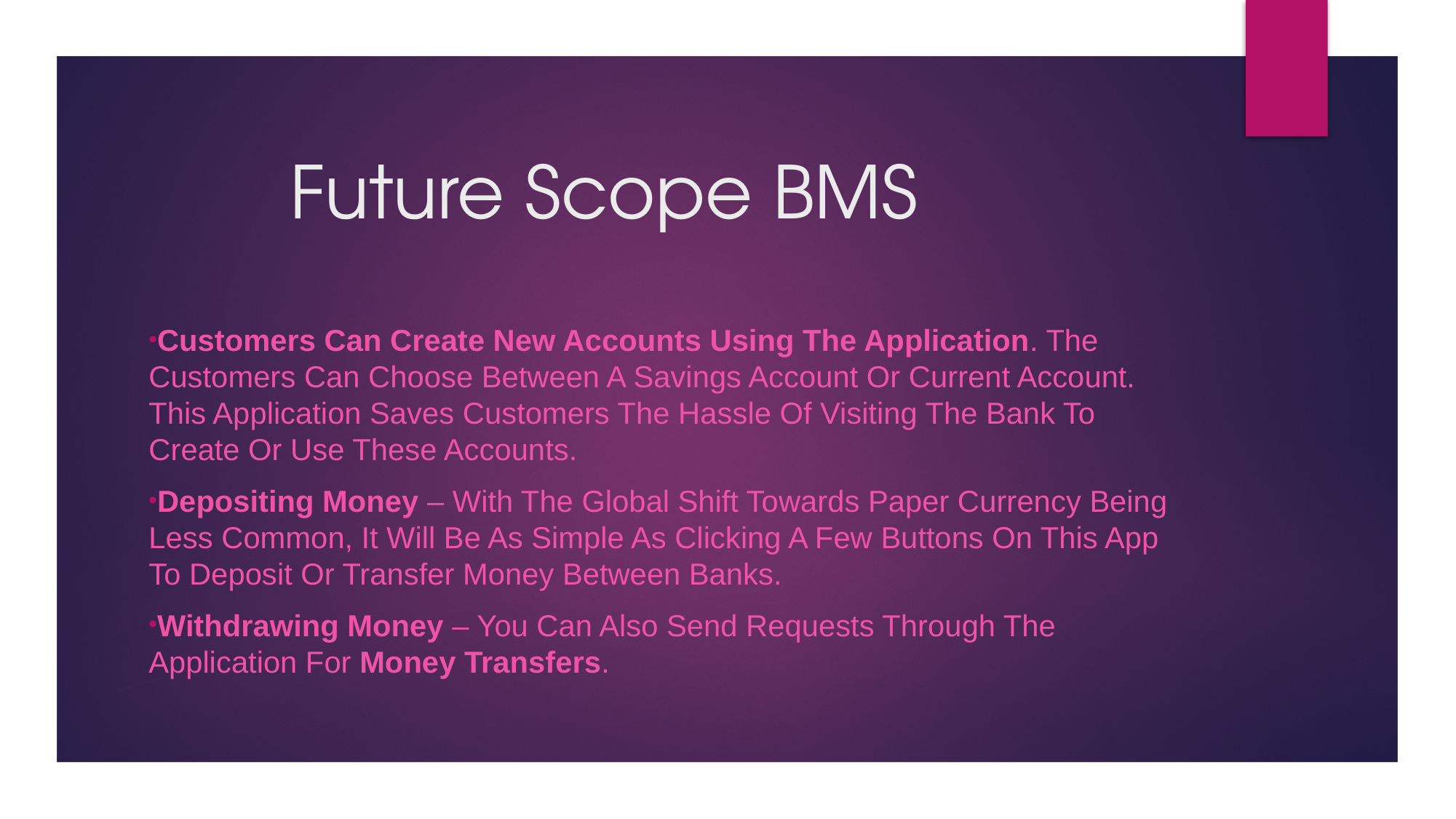

# Future Scope BMS
Customers Can Create New Accounts Using The Application. The Customers Can Choose Between A Savings Account Or Current Account. This Application Saves Customers The Hassle Of Visiting The Bank To Create Or Use These Accounts.
Depositing Money – With The Global Shift Towards Paper Currency Being Less Common, It Will Be As Simple As Clicking A Few Buttons On This App To Deposit Or Transfer Money Between Banks.
Withdrawing Money – You Can Also Send Requests Through The Application For Money Transfers.